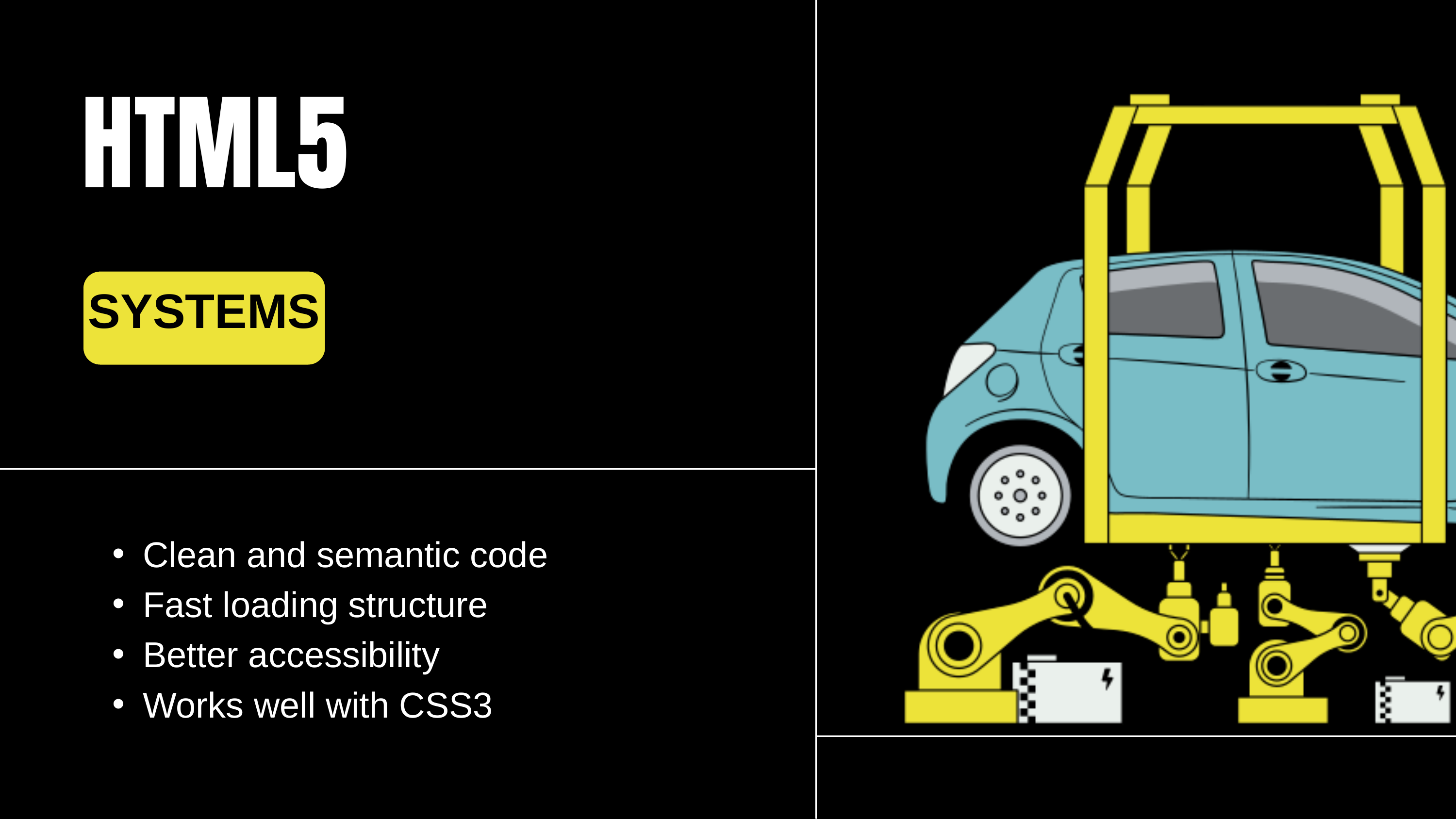

HTML5

SYSTEMS

Clean and semantic code
Fast loading structure
Better accessibility
Works well with CSS3